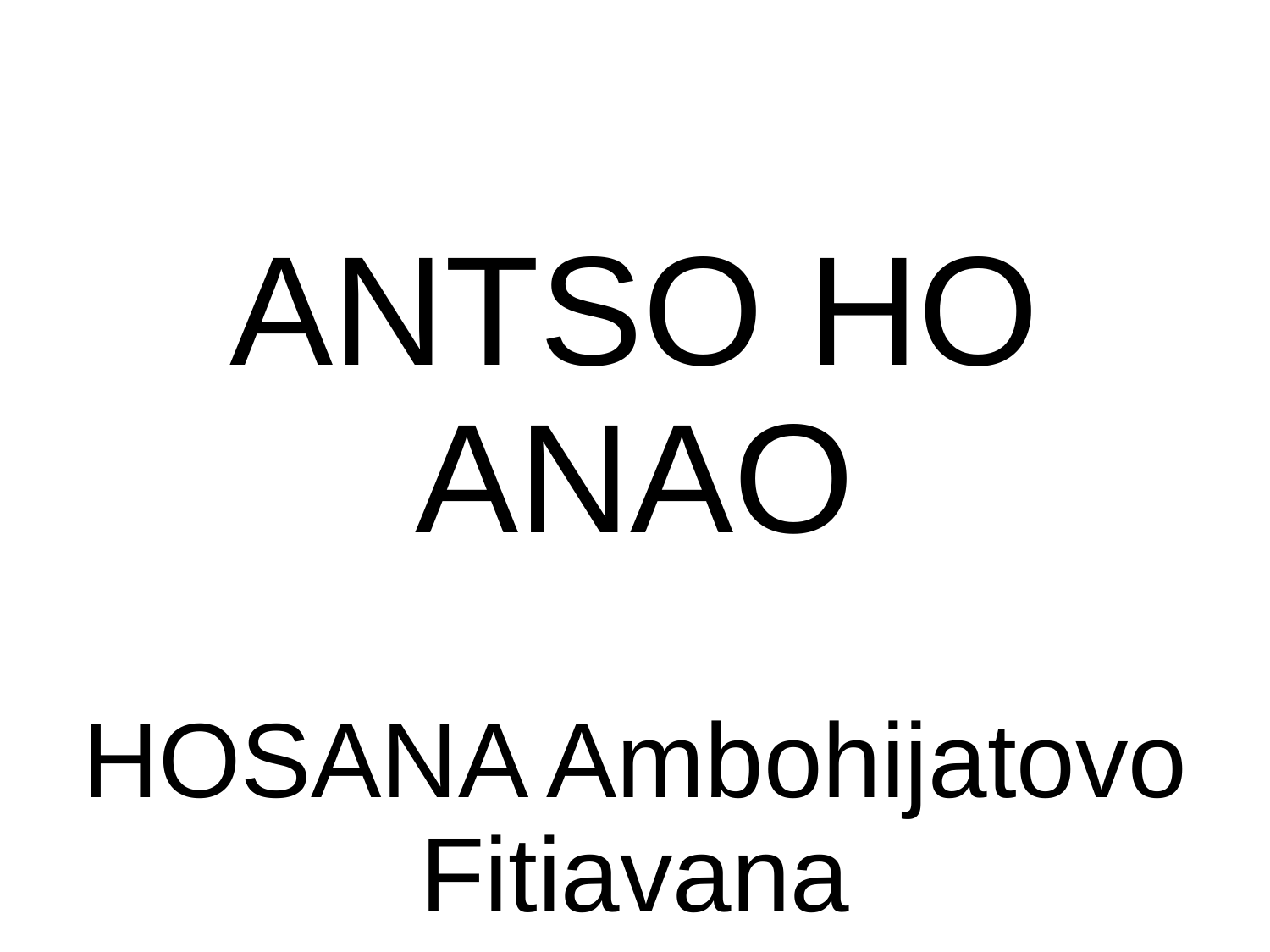

ANTSO HO ANAO
# HOSANA Ambohijatovo Fitiavana